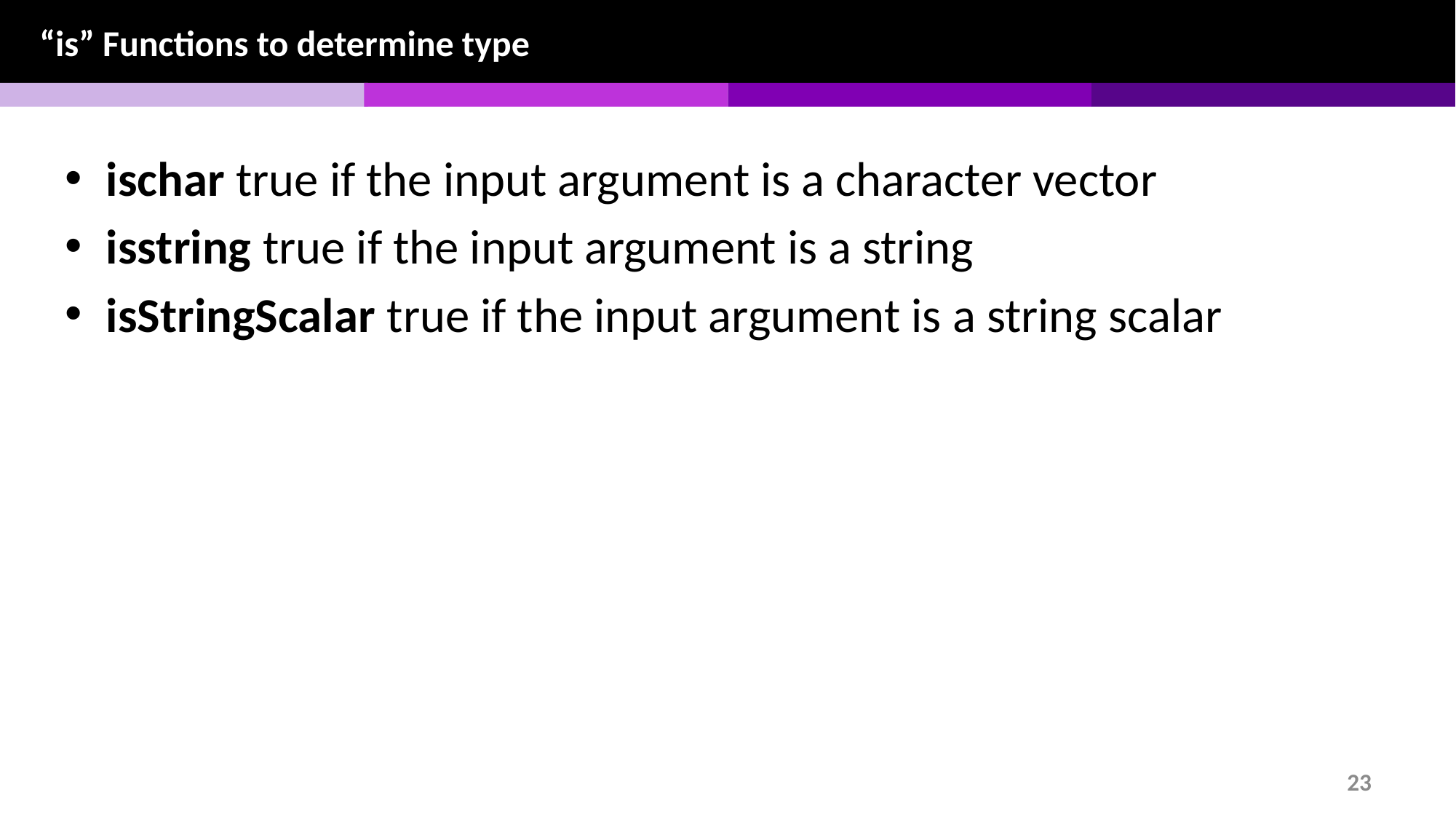

“is” Functions to determine type
ischar true if the input argument is a character vector
isstring true if the input argument is a string
isStringScalar true if the input argument is a string scalar